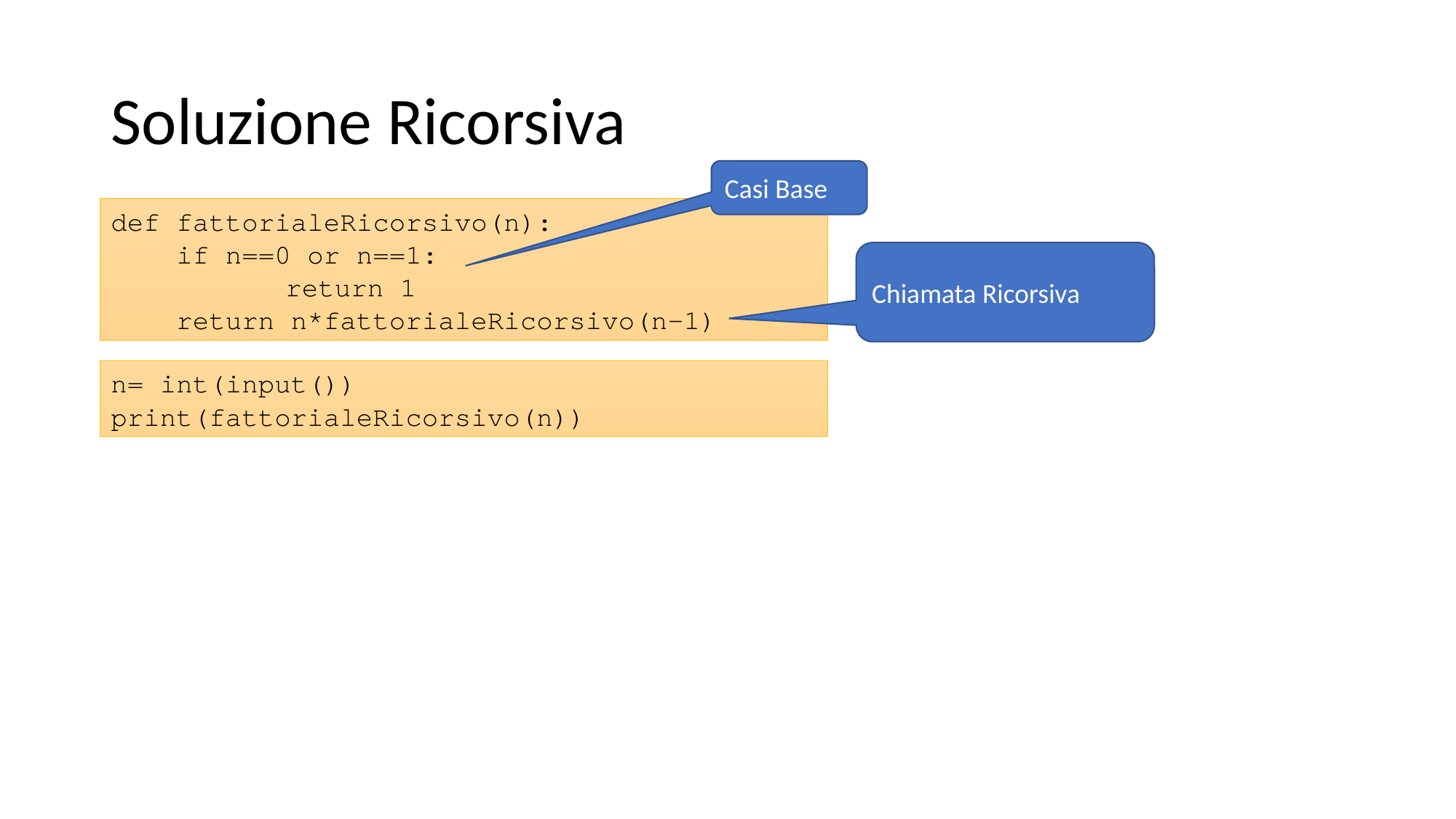

# Soluzione Ricorsiva
Casi Base
def fattorialeRicorsivo(n):
    if n==0 or n==1:
	    return 1
    return n*fattorialeRicorsivo(n-1)
Chiamata Ricorsiva
n= int(input())
print(fattorialeRicorsivo(n))